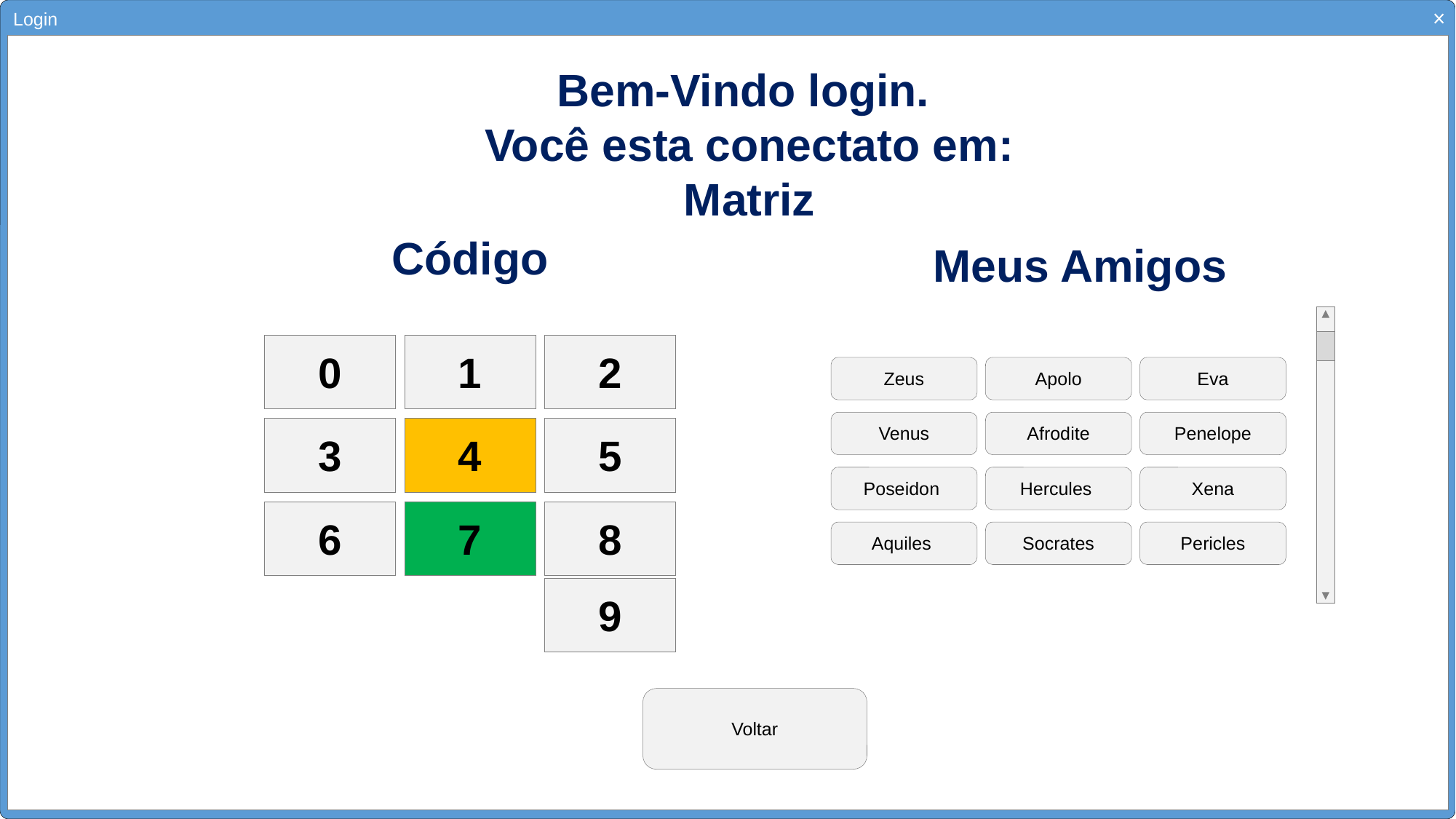

Login

Bem-Vindo login.
Você esta conectato em:
Matriz
Código
Meus Amigos

0
1
2
Zeus
Apolo
Eva
Venus
Afrodite
Penelope
3
4
5
Poseidon
Hercules
Xena
6
7
8
Aquiles
Socrates
Pericles
9
Voltar